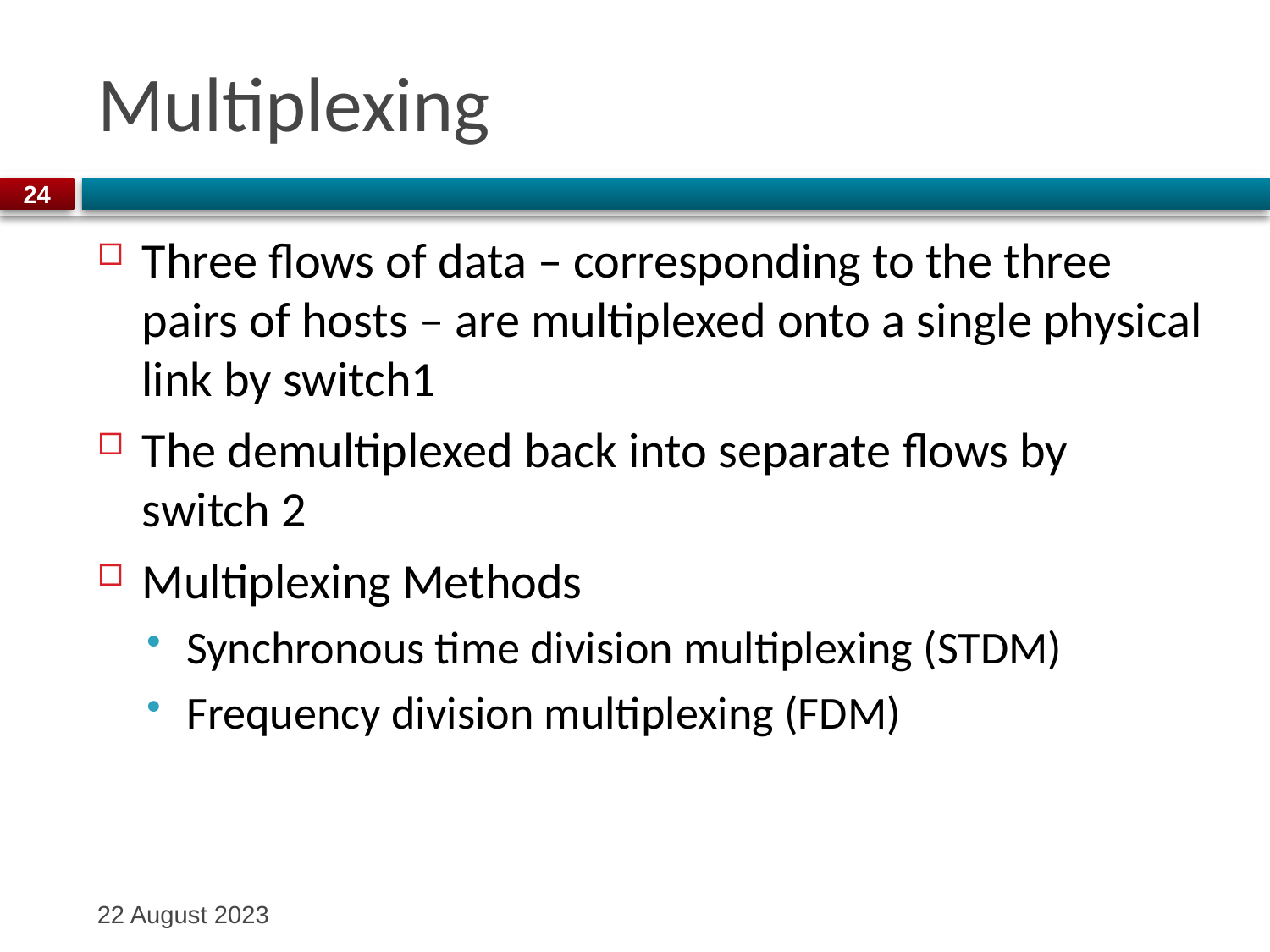

# Multiplexing
24
Three flows of data – corresponding to the three pairs of hosts – are multiplexed onto a single physical link by switch1
The demultiplexed back into separate flows by switch 2
Multiplexing Methods
Synchronous time division multiplexing (STDM)
Frequency division multiplexing (FDM)

22 August 2023